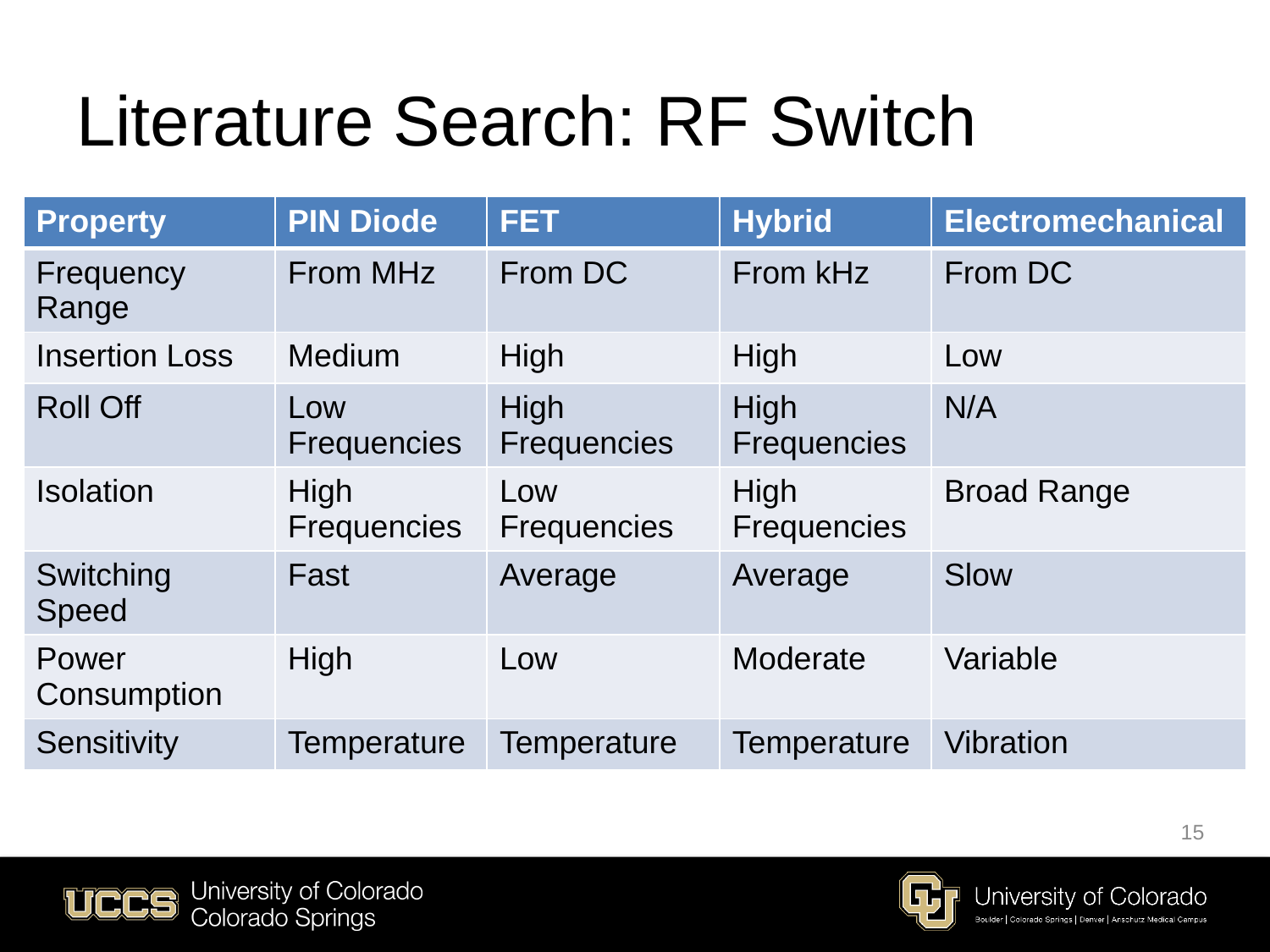

# Literature Search: RF Switch
| Property | PIN Diode | FET | Hybrid | Electromechanical |
| --- | --- | --- | --- | --- |
| Frequency Range | From MHz | From DC | From kHz | From DC |
| Insertion Loss | Medium | High | High | Low |
| Roll Off | Low Frequencies | High Frequencies | High Frequencies | N/A |
| Isolation | High Frequencies | Low Frequencies | High Frequencies | Broad Range |
| Switching Speed | Fast | Average | Average | Slow |
| Power Consumption | High | Low | Moderate | Variable |
| Sensitivity | Temperature | Temperature | Temperature | Vibration |
15